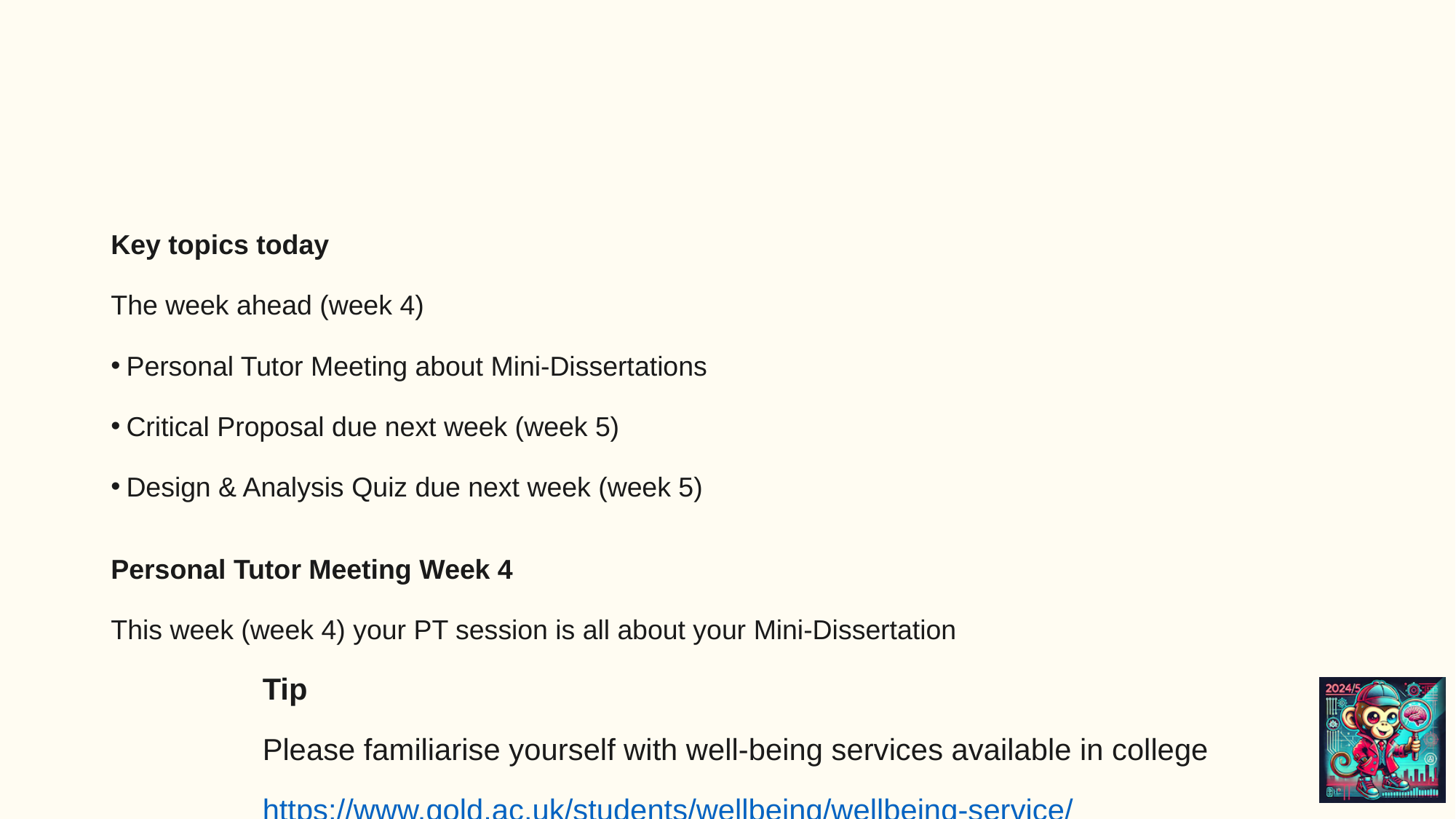

Key topics today
The week ahead (week 4)
Personal Tutor Meeting about Mini-Dissertations
Critical Proposal due next week (week 5)
Design & Analysis Quiz due next week (week 5)
Personal Tutor Meeting Week 4
This week (week 4) your PT session is all about your Mini-Dissertation
Tip
Please familiarise yourself with well-being services available in college
https://www.gold.ac.uk/students/wellbeing/wellbeing-service/